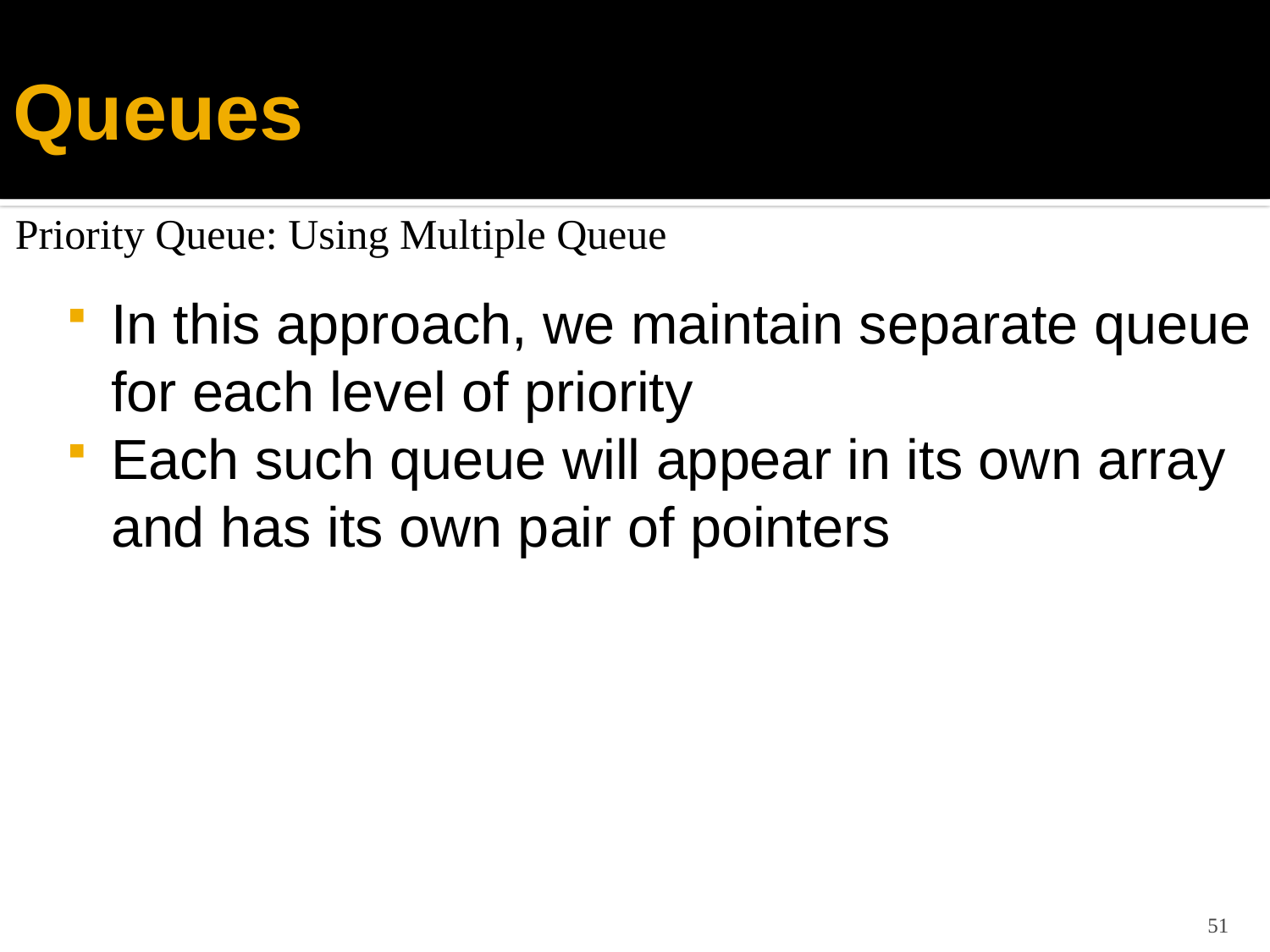

# Queues
Priority Queue: Using Multiple Queue
In this approach, we maintain separate queue for each level of priority
Each such queue will appear in its own array and has its own pair of pointers
51